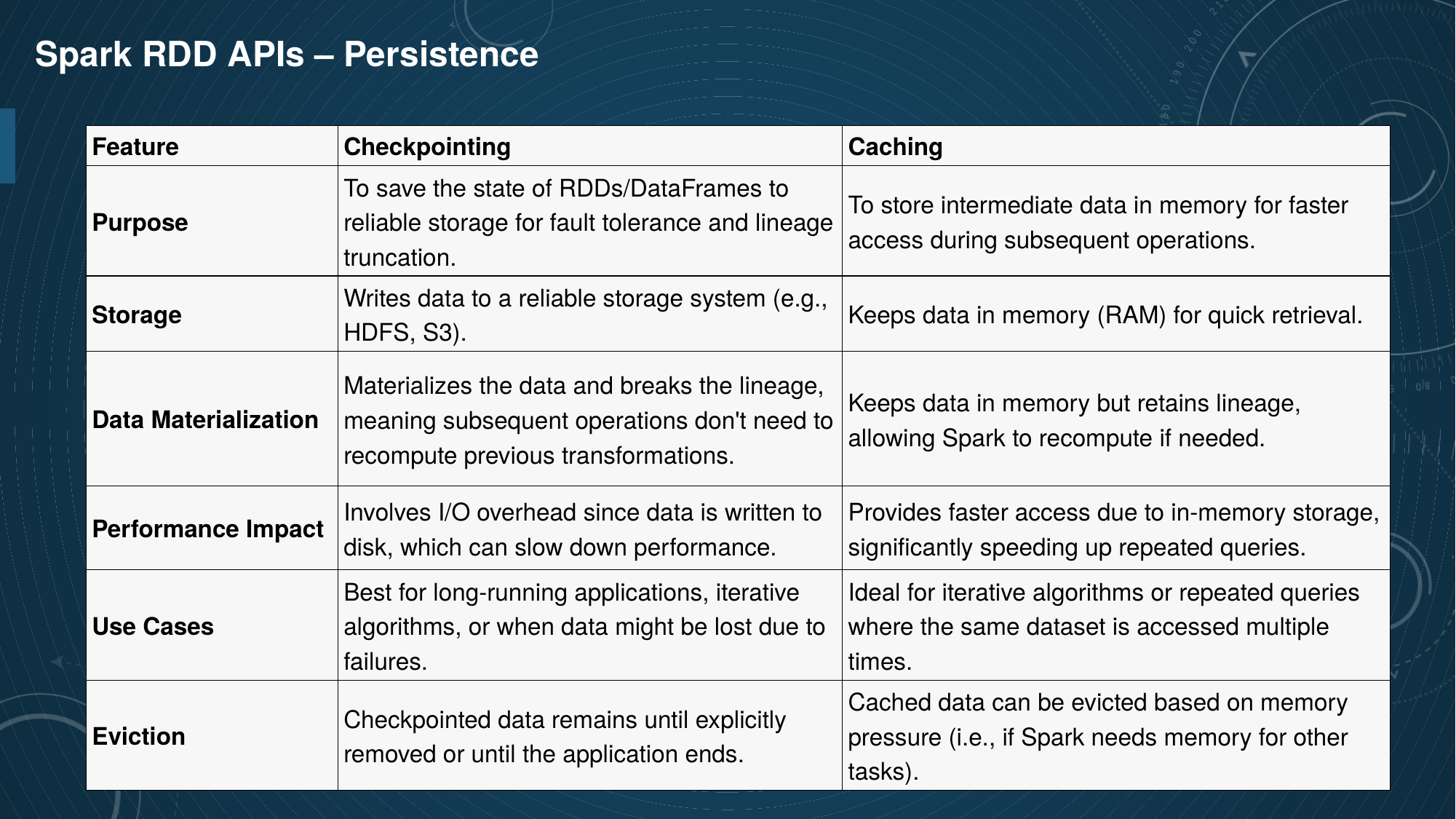

Spark RDD APIs – Persistence

| Feature | Checkpointing | Caching |
| --- | --- | --- |
| Purpose | To save the state of RDDs/DataFrames to reliable storage for fault tolerance and lineage truncation. | To store intermediate data in memory for faster access during subsequent operations. |
| Storage | Writes data to a reliable storage system (e.g., HDFS, S3). | Keeps data in memory (RAM) for quick retrieval. |
| Data Materialization | Materializes the data and breaks the lineage, meaning subsequent operations don't need to recompute previous transformations. | Keeps data in memory but retains lineage, allowing Spark to recompute if needed. |
| Performance Impact | Involves I/O overhead since data is written to disk, which can slow down performance. | Provides faster access due to in-memory storage, significantly speeding up repeated queries. |
| Use Cases | Best for long-running applications, iterative algorithms, or when data might be lost due to failures. | Ideal for iterative algorithms or repeated queries where the same dataset is accessed multiple times. |
| Eviction | Checkpointed data remains until explicitly removed or until the application ends. | Cached data can be evicted based on memory pressure (i.e., if Spark needs memory for other tasks). |